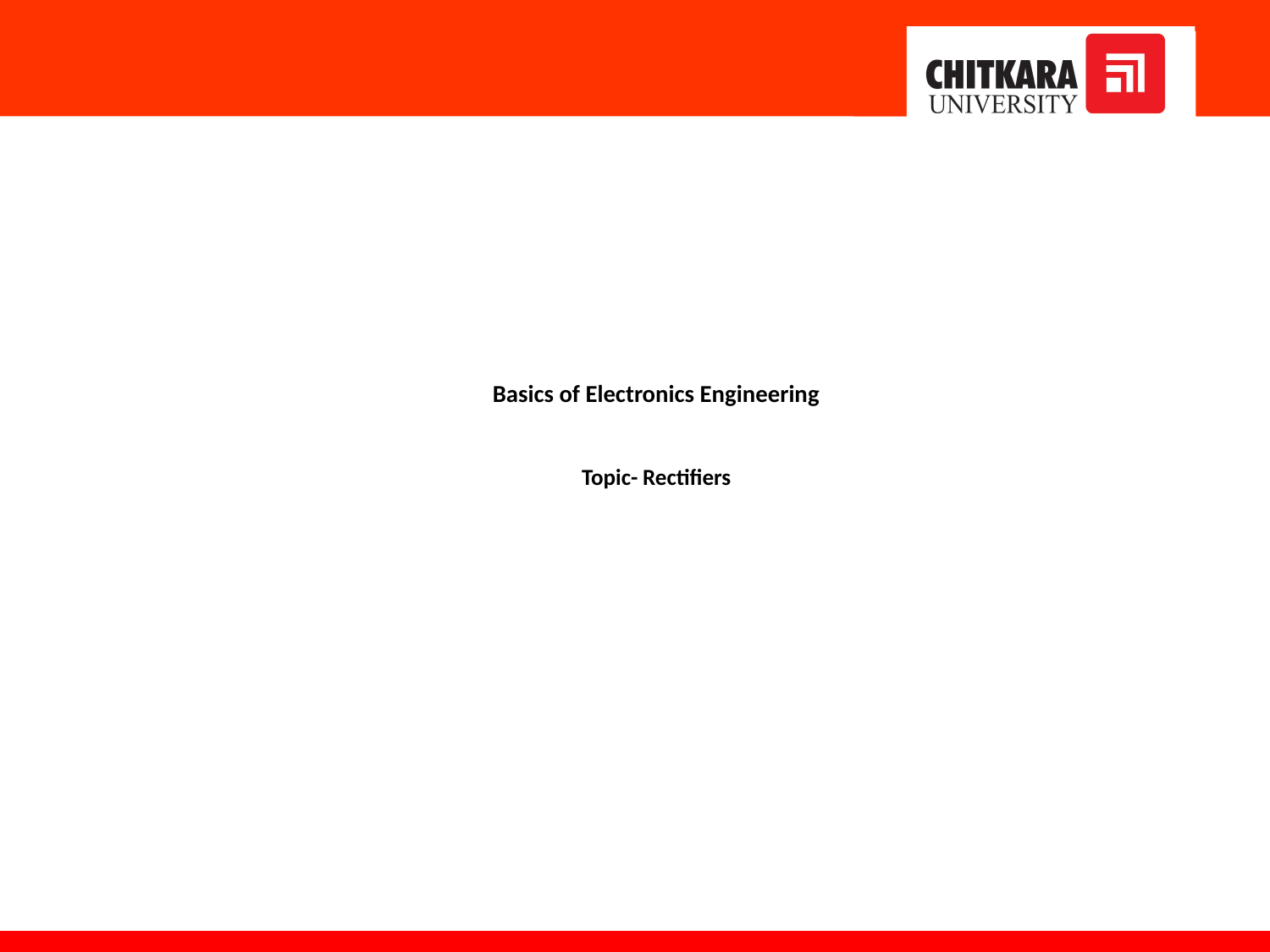

# Basics of Electronics Engineering Topic- Rectifiers